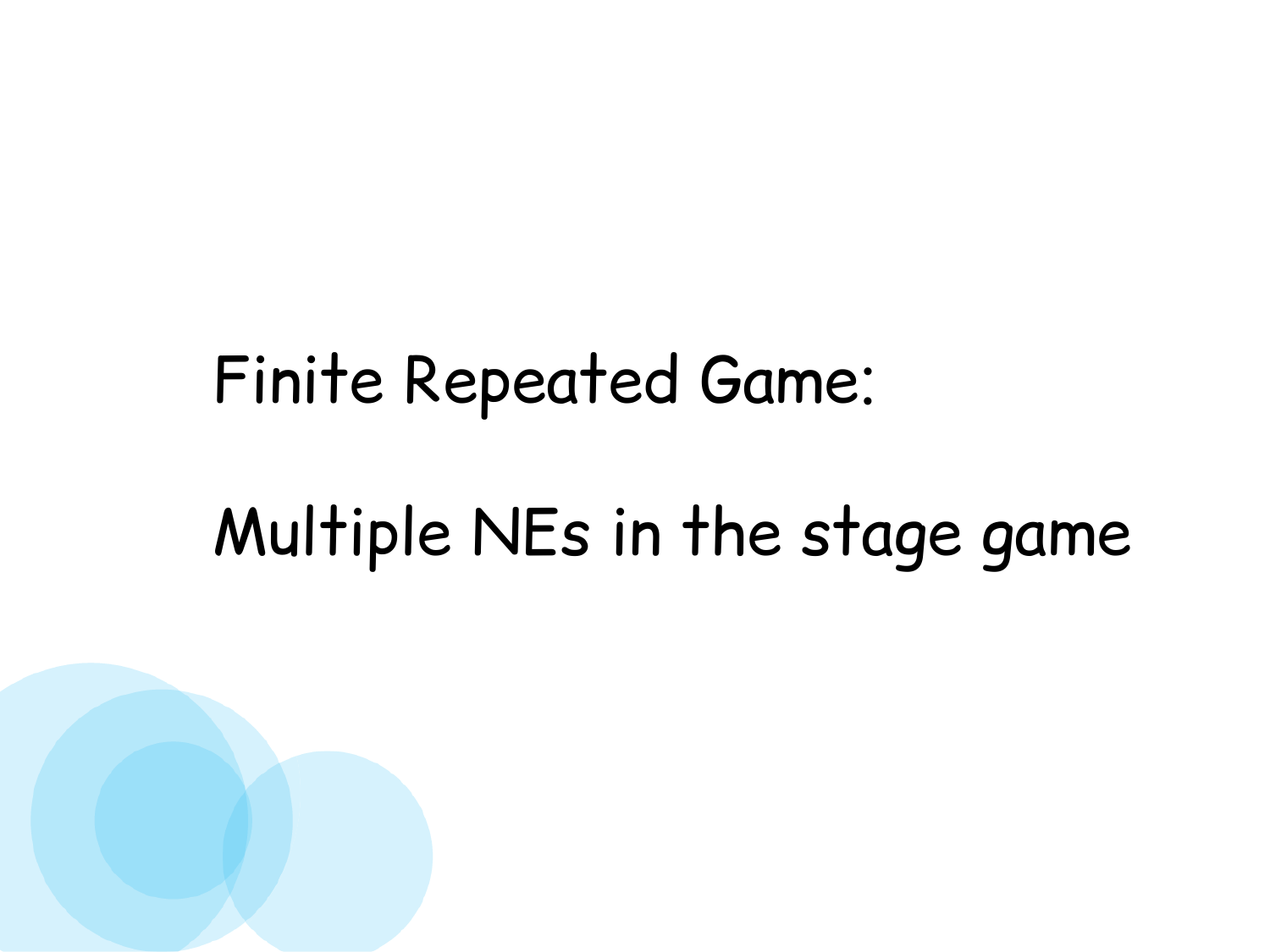

Finite Repeated Game:

Multiple NEs in the stage game